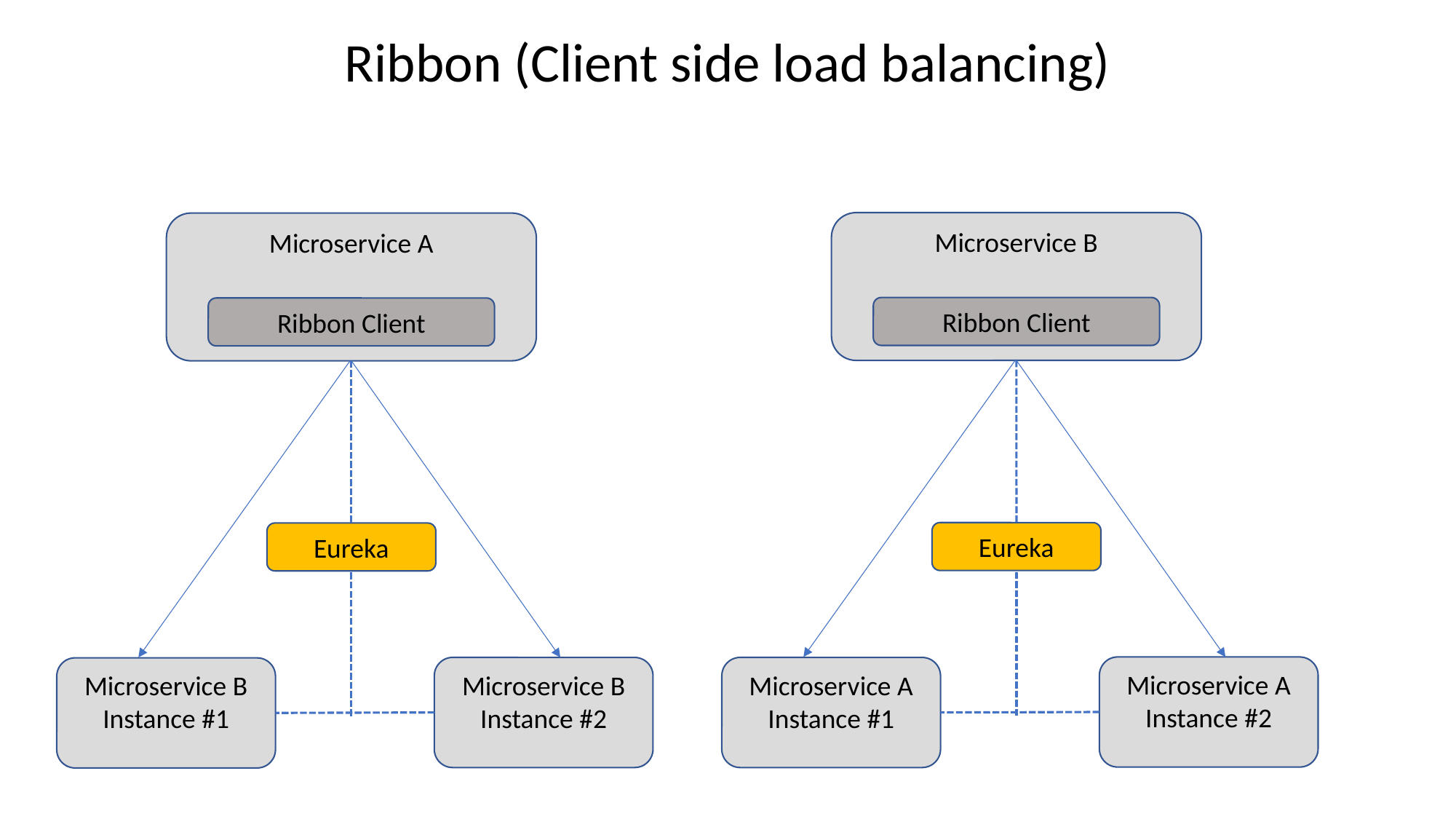

# Ribbon (Client side load balancing)
Microservice B
Microservice A
Ribbon Client
Ribbon Client

Eureka
Eureka
Microservice A
Instance #2
Microservice B
Instance #2
Microservice A
Instance #1
Microservice B
Instance #1